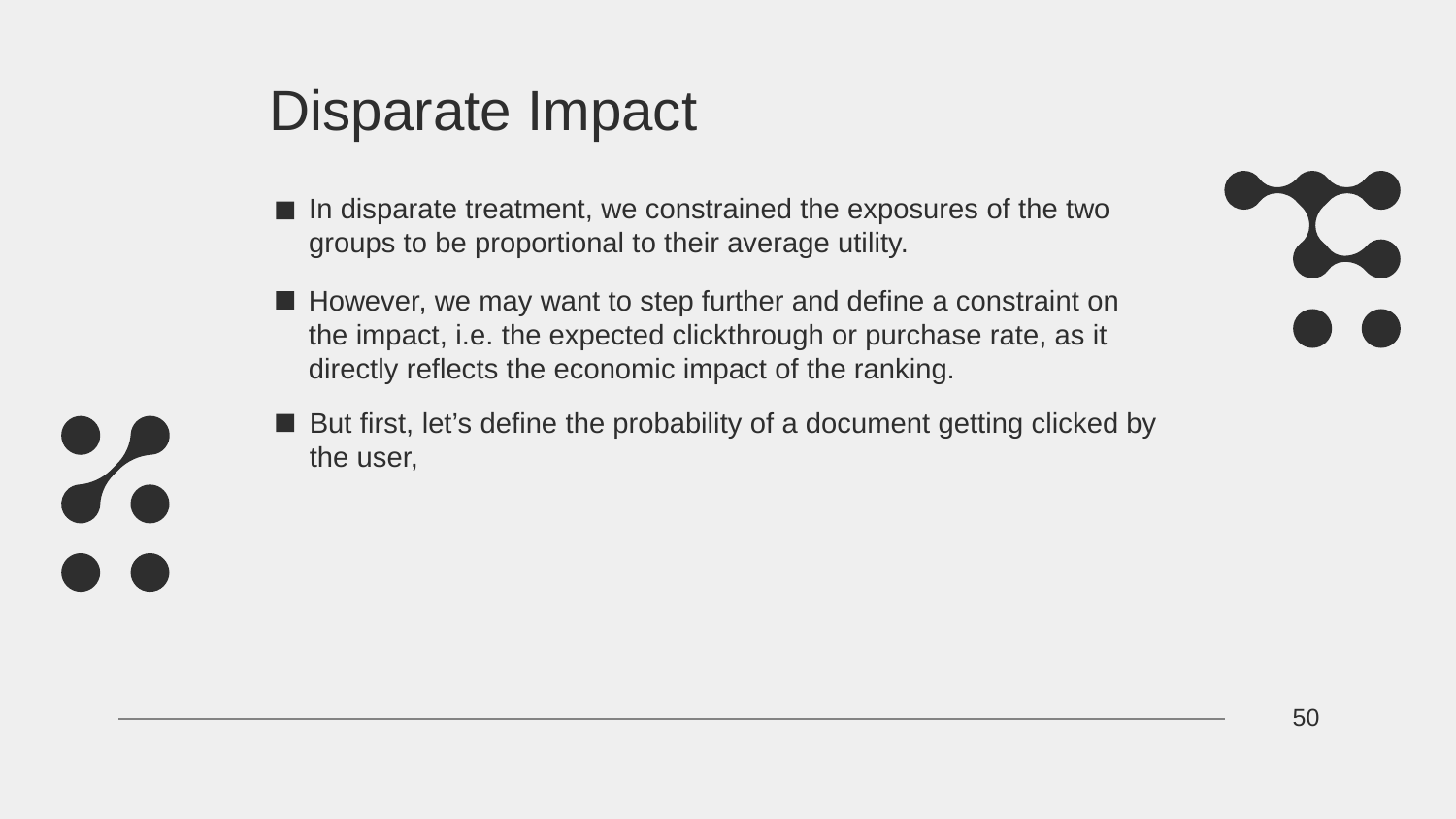

# Disparate Impact
In disparate treatment, we constrained the exposures of the two groups to be proportional to their average utility.

However, we may want to step further and define a constraint on the impact, i.e. the expected clickthrough or purchase rate, as it directly reflects the economic impact of the ranking.

But first, let’s define the probability of a document getting clicked by the user,

50